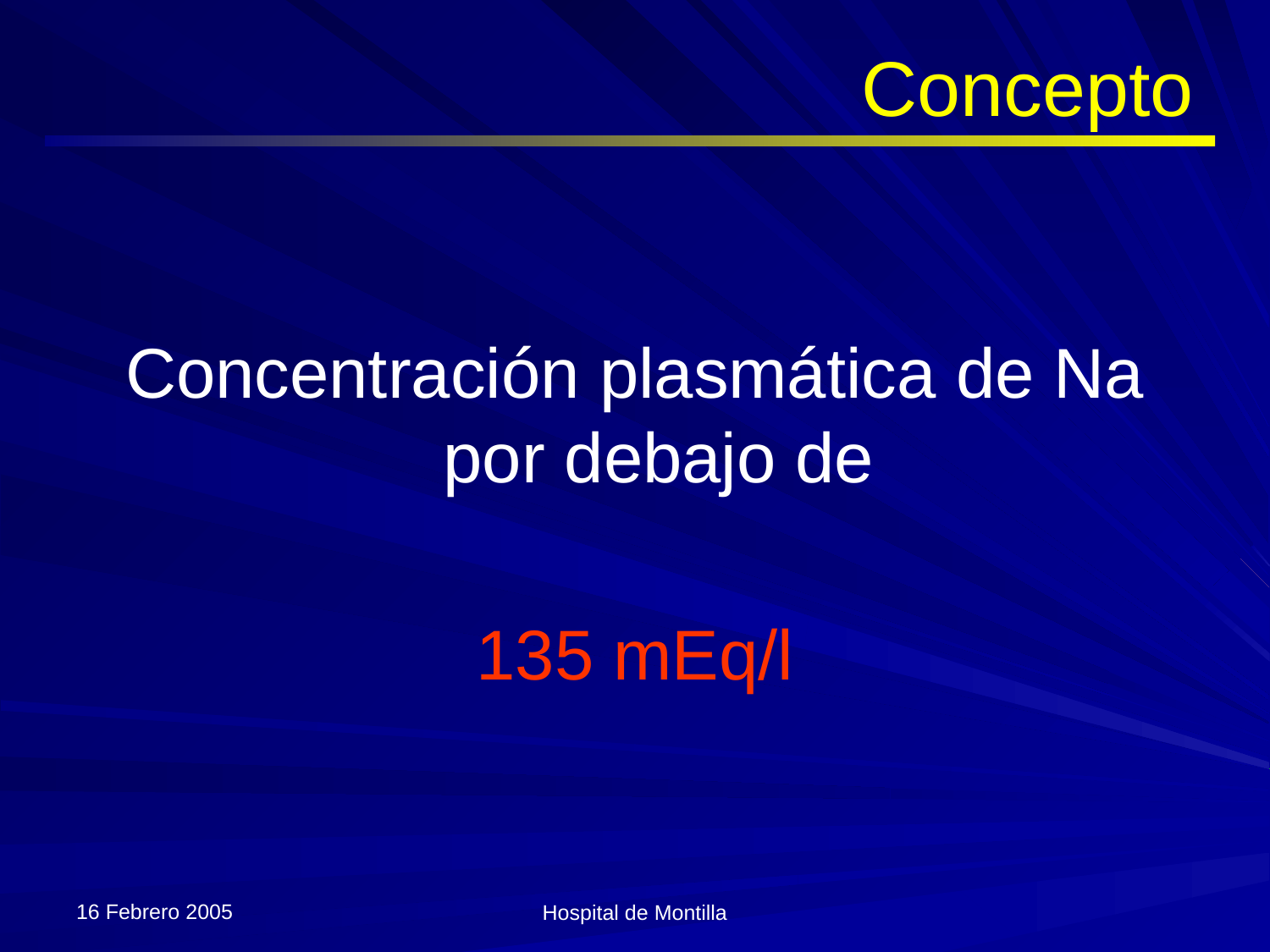

# Concepto

Concentración plasmática de Na por debajo de

135 mEq/l

16 Febrero 2005
Hospital de Montilla